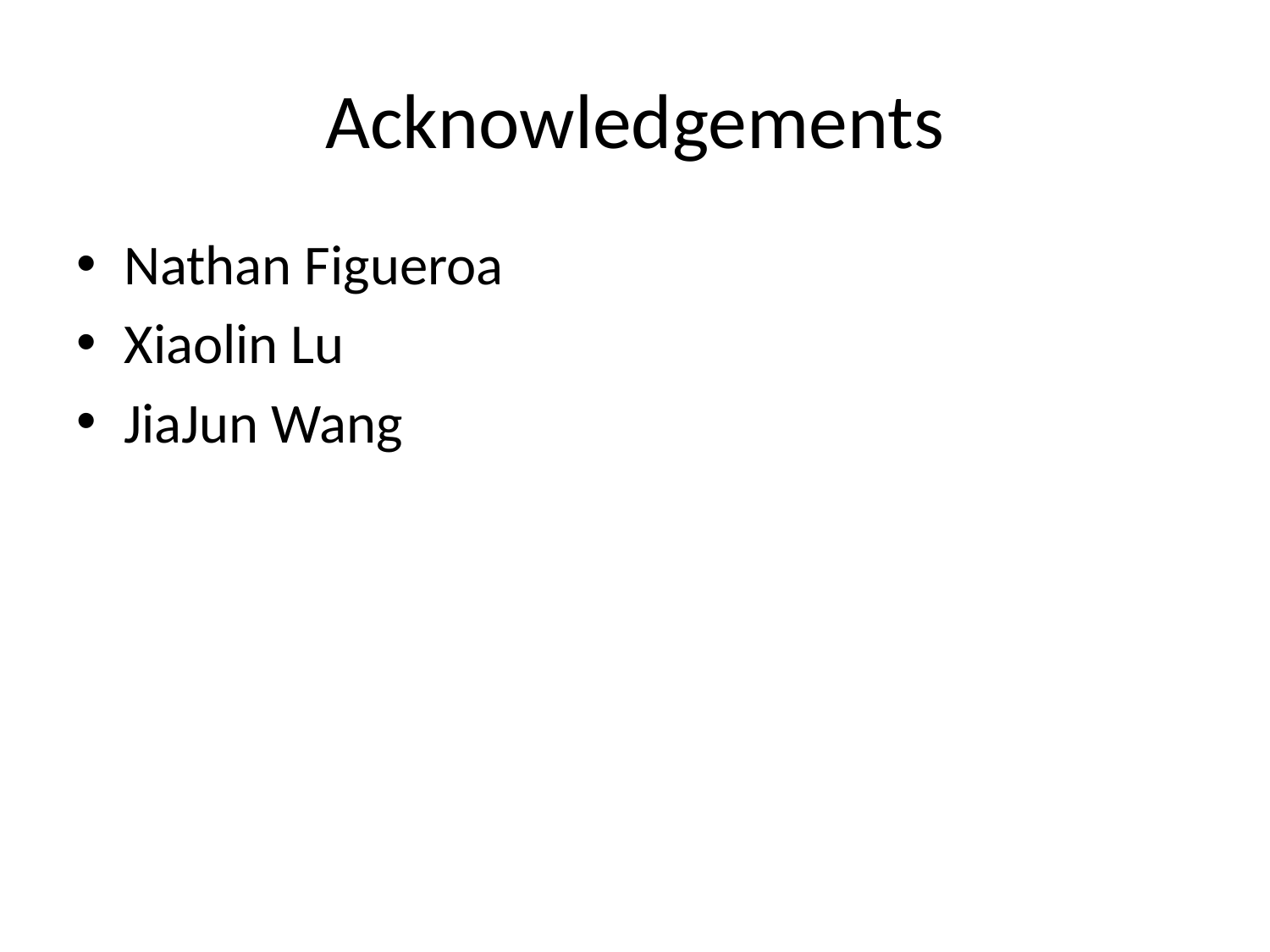

# Acknowledgements
Nathan Figueroa
Xiaolin Lu
JiaJun Wang